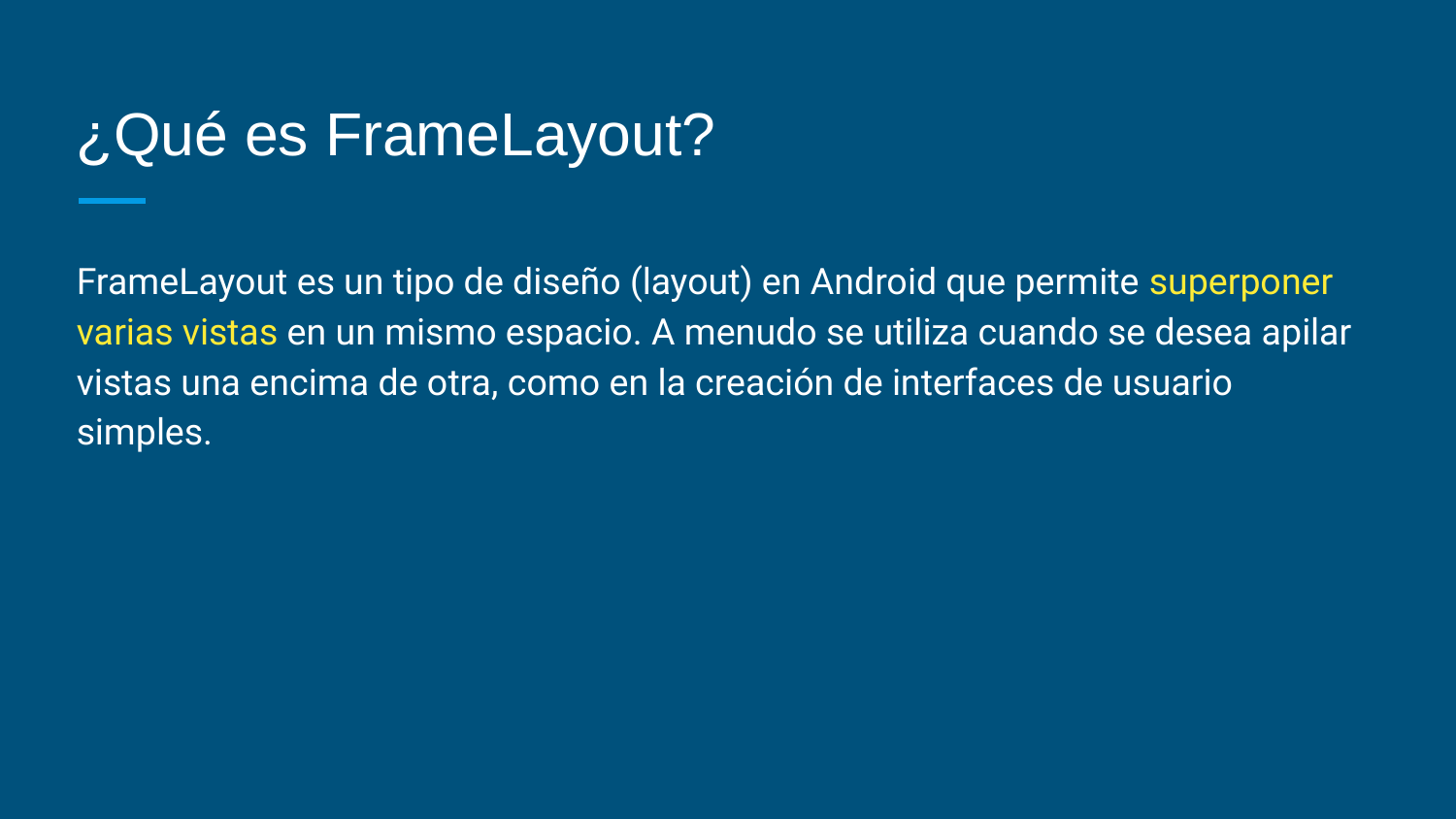

# ¿Qué es FrameLayout?
FrameLayout es un tipo de diseño (layout) en Android que permite superponer varias vistas en un mismo espacio. A menudo se utiliza cuando se desea apilar vistas una encima de otra, como en la creación de interfaces de usuario simples.